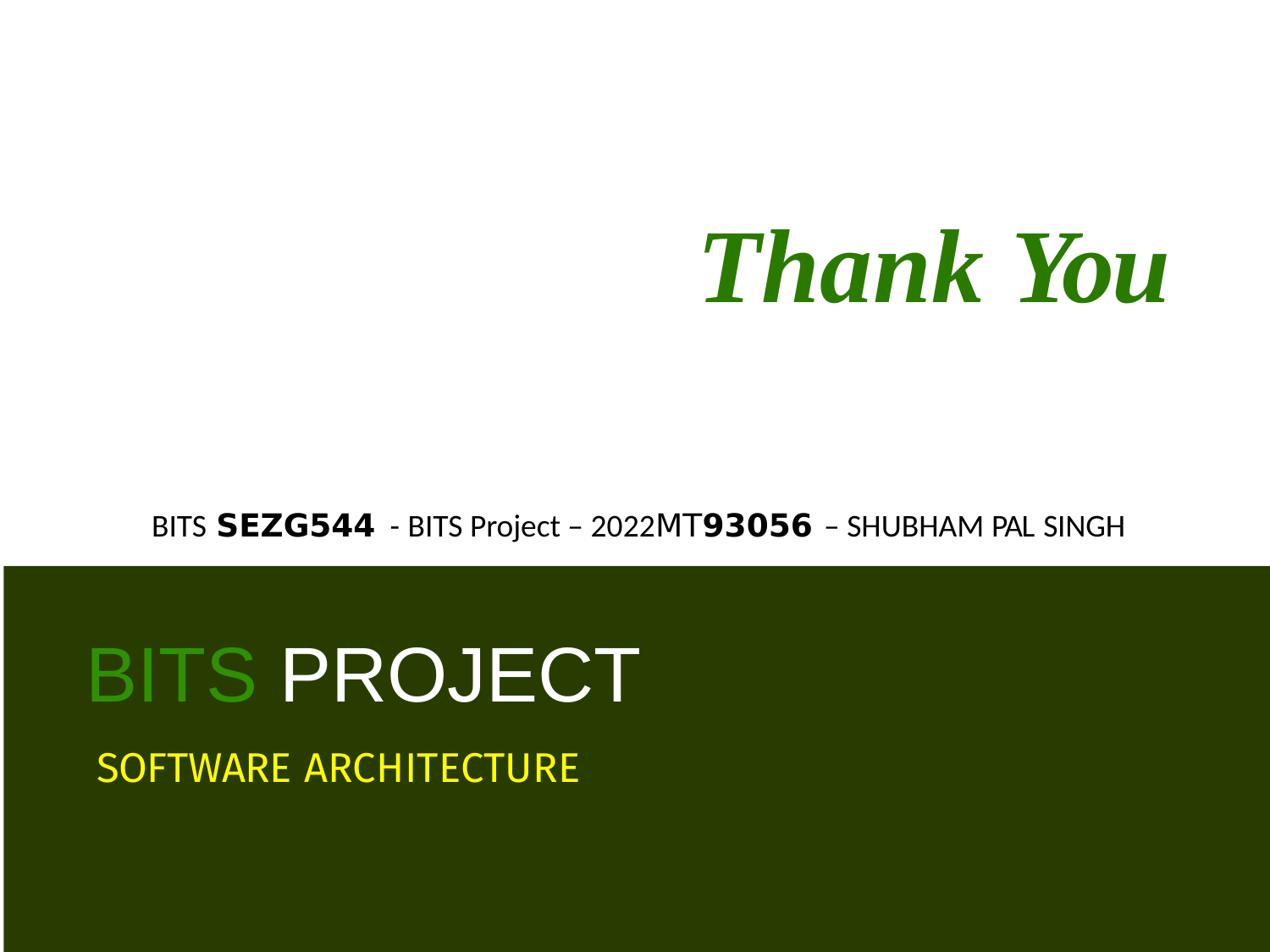

# Thank You
BITS SEZG544 - BITS Project – 2022MT93056 – SHUBHAM PAL SINGH

BITS PROJECT
SOFTWARE ARCHITECTURE